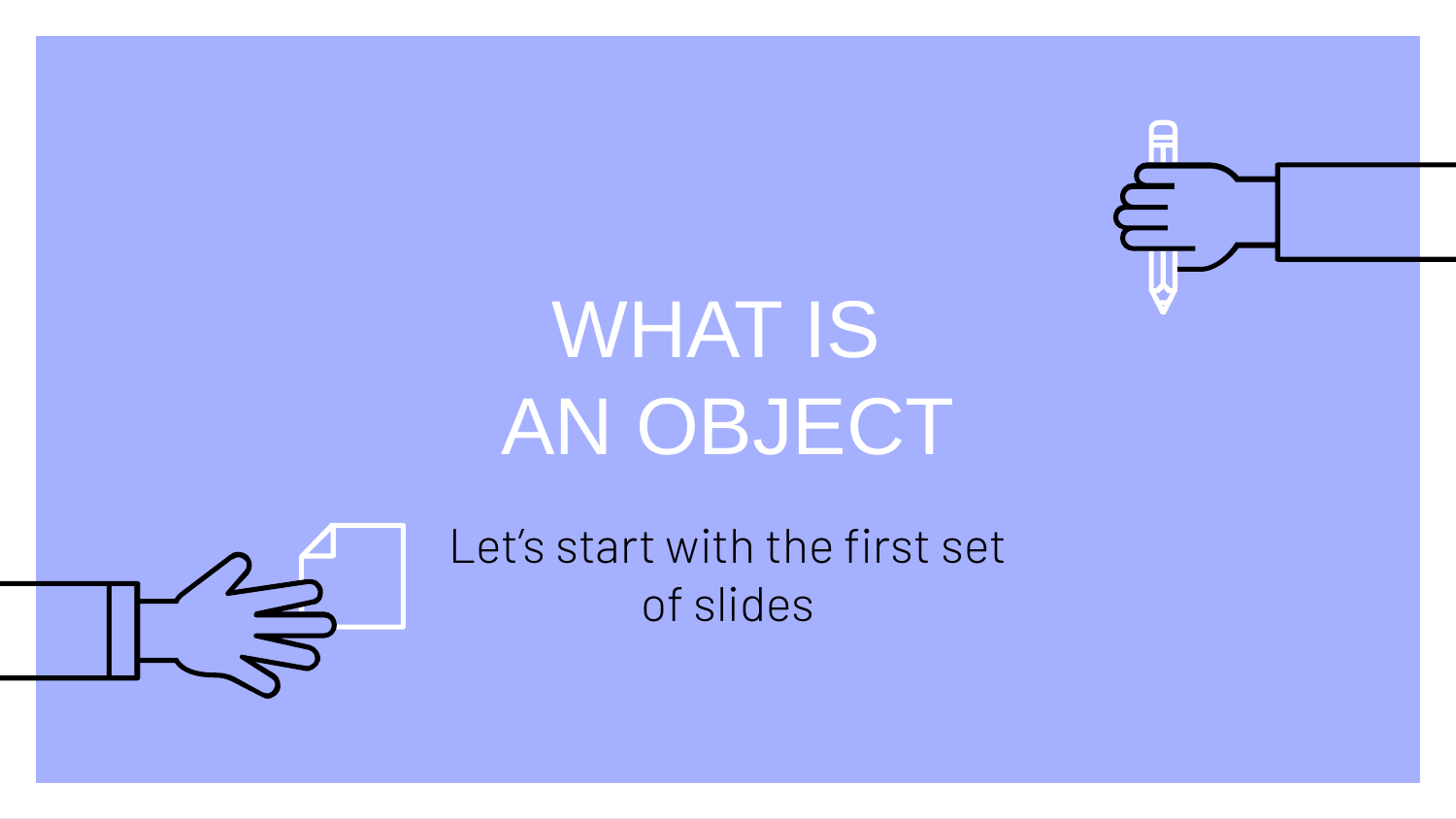

# WHAT IS AN OBJECT
Let’s start with the first set of slides